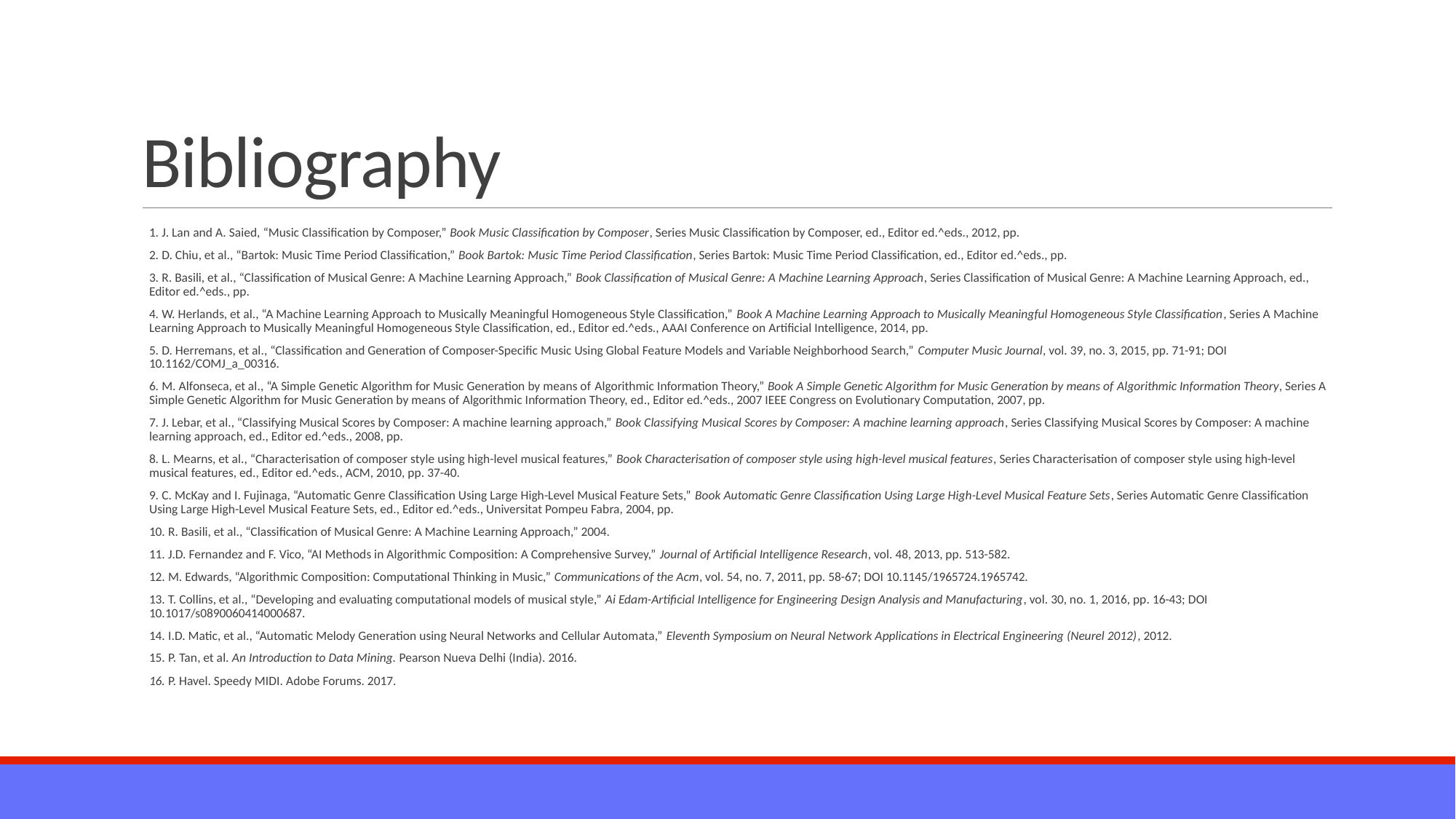

# Bibliography
1. J. Lan and A. Saied, “Music Classification by Composer,” Book Music Classification by Composer, Series Music Classification by Composer, ed., Editor ed.^eds., 2012, pp.
2. D. Chiu, et al., “Bartok: Music Time Period Classification,” Book Bartok: Music Time Period Classification, Series Bartok: Music Time Period Classification, ed., Editor ed.^eds., pp.
3. R. Basili, et al., “Classification of Musical Genre: A Machine Learning Approach,” Book Classification of Musical Genre: A Machine Learning Approach, Series Classification of Musical Genre: A Machine Learning Approach, ed., Editor ed.^eds., pp.
4. W. Herlands, et al., “A Machine Learning Approach to Musically Meaningful Homogeneous Style Classification,” Book A Machine Learning Approach to Musically Meaningful Homogeneous Style Classification, Series A Machine Learning Approach to Musically Meaningful Homogeneous Style Classification, ed., Editor ed.^eds., AAAI Conference on Artificial Intelligence, 2014, pp.
5. D. Herremans, et al., “Classification and Generation of Composer-Specific Music Using Global Feature Models and Variable Neighborhood Search,” Computer Music Journal, vol. 39, no. 3, 2015, pp. 71-91; DOI 10.1162/COMJ_a_00316.
6. M. Alfonseca, et al., “A Simple Genetic Algorithm for Music Generation by means of Algorithmic Information Theory,” Book A Simple Genetic Algorithm for Music Generation by means of Algorithmic Information Theory, Series A Simple Genetic Algorithm for Music Generation by means of Algorithmic Information Theory, ed., Editor ed.^eds., 2007 IEEE Congress on Evolutionary Computation, 2007, pp.
7. J. Lebar, et al., “Classifying Musical Scores by Composer: A machine learning approach,” Book Classifying Musical Scores by Composer: A machine learning approach, Series Classifying Musical Scores by Composer: A machine learning approach, ed., Editor ed.^eds., 2008, pp.
8. L. Mearns, et al., “Characterisation of composer style using high-level musical features,” Book Characterisation of composer style using high-level musical features, Series Characterisation of composer style using high-level musical features, ed., Editor ed.^eds., ACM, 2010, pp. 37-40.
9. C. McKay and I. Fujinaga, “Automatic Genre Classification Using Large High-Level Musical Feature Sets,” Book Automatic Genre Classification Using Large High-Level Musical Feature Sets, Series Automatic Genre Classification Using Large High-Level Musical Feature Sets, ed., Editor ed.^eds., Universitat Pompeu Fabra, 2004, pp.
10. R. Basili, et al., “Classification of Musical Genre: A Machine Learning Approach,” 2004.
11. J.D. Fernandez and F. Vico, “AI Methods in Algorithmic Composition: A Comprehensive Survey,” Journal of Artificial Intelligence Research, vol. 48, 2013, pp. 513-582.
12. M. Edwards, “Algorithmic Composition: Computational Thinking in Music,” Communications of the Acm, vol. 54, no. 7, 2011, pp. 58-67; DOI 10.1145/1965724.1965742.
13. T. Collins, et al., “Developing and evaluating computational models of musical style,” Ai Edam-Artificial Intelligence for Engineering Design Analysis and Manufacturing, vol. 30, no. 1, 2016, pp. 16-43; DOI 10.1017/s0890060414000687.
14. I.D. Matic, et al., “Automatic Melody Generation using Neural Networks and Cellular Automata,” Eleventh Symposium on Neural Network Applications in Electrical Engineering (Neurel 2012), 2012.
15. P. Tan, et al. An Introduction to Data Mining. Pearson Nueva Delhi (India). 2016.
16. P. Havel. Speedy MIDI. Adobe Forums. 2017.